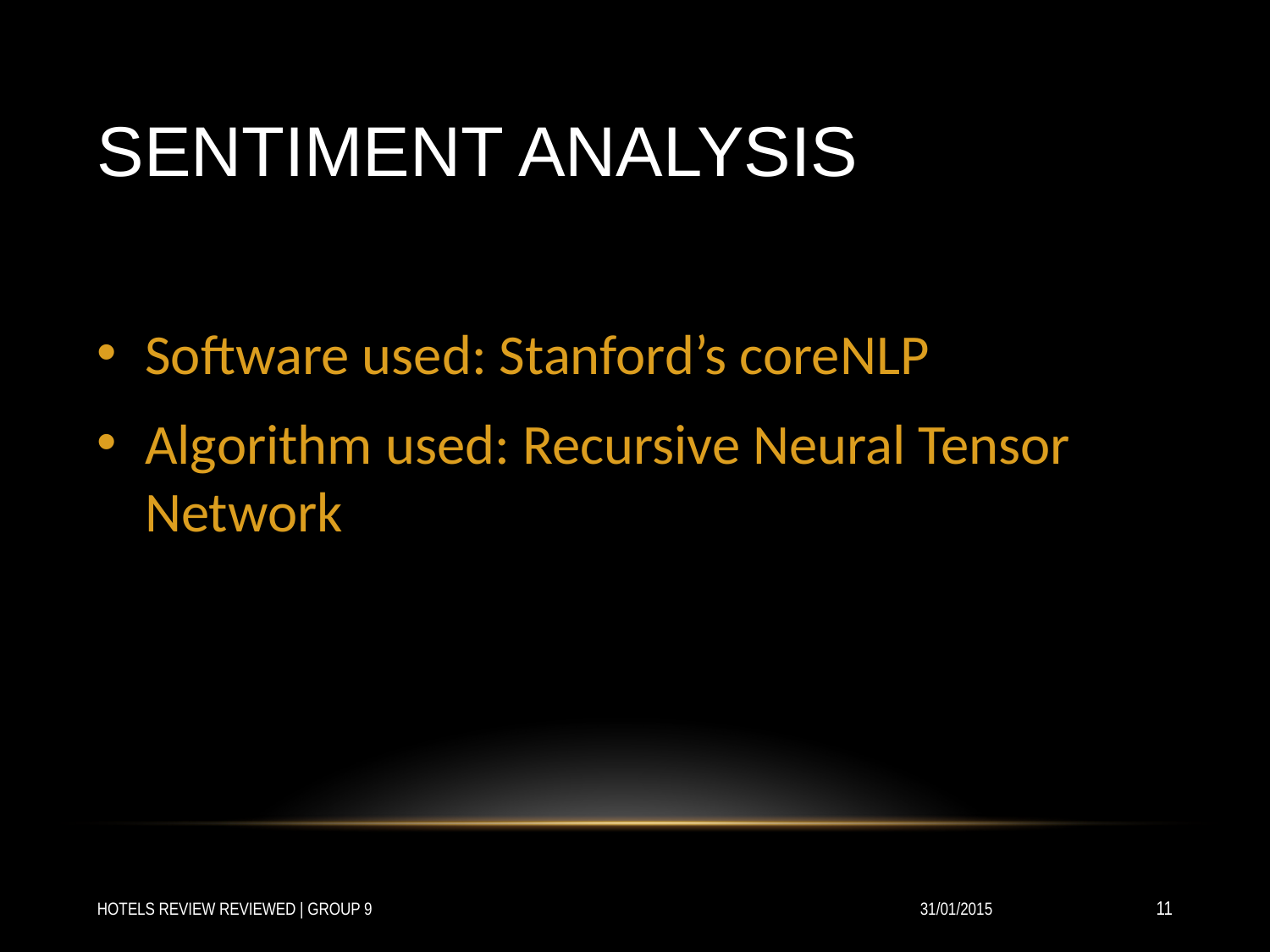

# SENTIMENT ANALYSIS

Software used: Stanford’s coreNLP
Algorithm used: Recursive Neural Tensor Network
HOTELS REVIEW REVIEWED | GROUP 9
31/01/2015
11